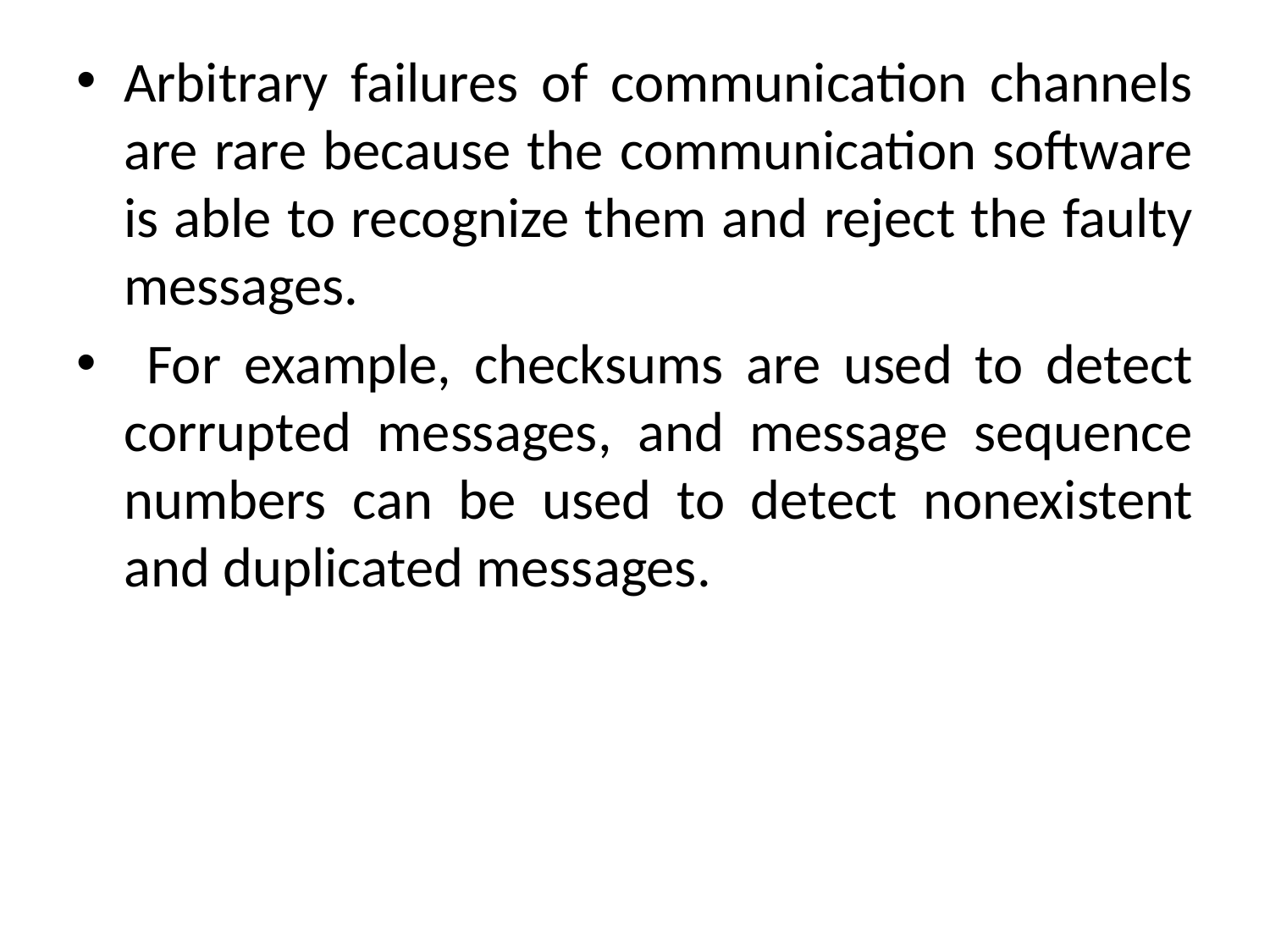

Arbitrary failures of communication channels are rare because the communication software is able to recognize them and reject the faulty messages.
 For example, checksums are used to detect corrupted messages, and message sequence numbers can be used to detect nonexistent and duplicated messages.